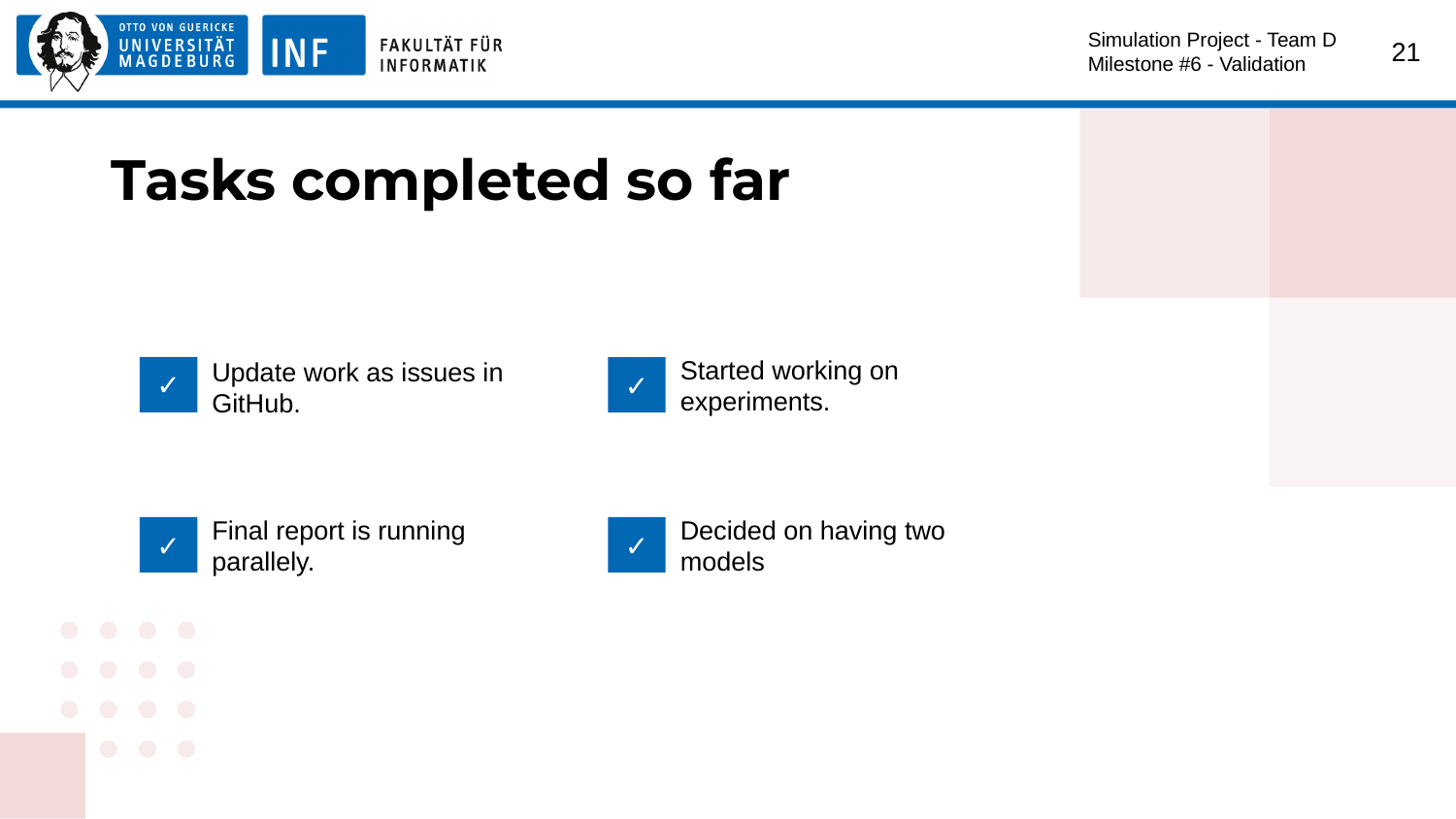

Simulation Project - Team D
Milestone #6 - Validation
21
# Tasks completed so far
Started working on experiments.
Update work as issues in GitHub.
✓
✓
Final report is running parallely.
Decided on having two models
✓
✓